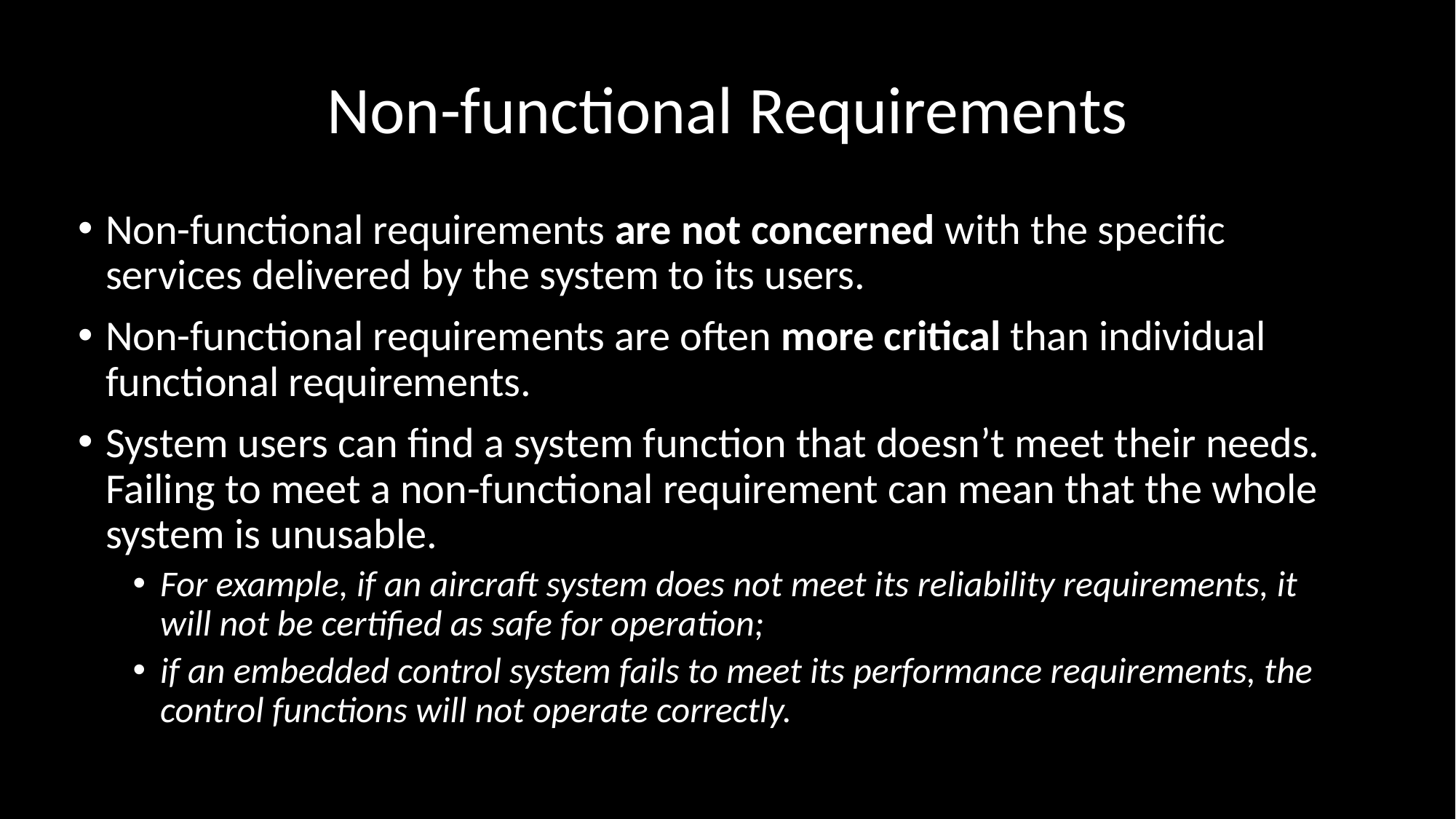

# Non-functional Requirements
Non-functional requirements are not concerned with the specific services delivered by the system to its users.
Non-functional requirements are often more critical than individual functional requirements.
System users can find a system function that doesn’t meet their needs. Failing to meet a non-functional requirement can mean that the whole system is unusable.
For example, if an aircraft system does not meet its reliability requirements, it will not be certified as safe for operation;
if an embedded control system fails to meet its performance requirements, the control functions will not operate correctly.